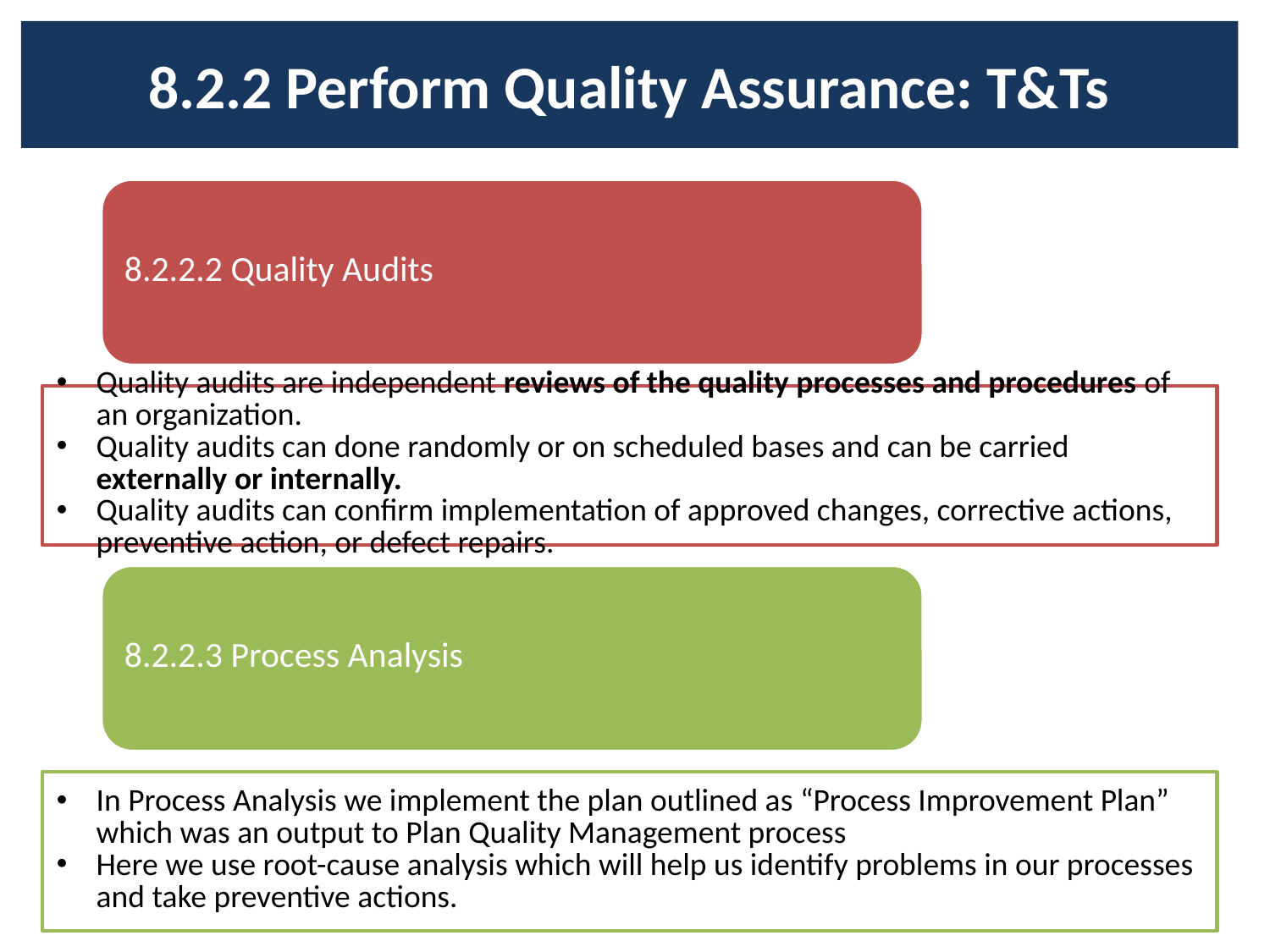

# 8.2.2 Perform Quality Assurance: T&Ts
8.2.2.2 Quality Audits
Quality audits are independent reviews of the quality processes and procedures of an organization.
8.2.2.3 Process Analysis
In Process Analysis we implement the plan outlined as “Process Improvement Plan” which was an output to Plan Quality Management process
Quality audits can done randomly or on scheduled bases and can be carried externally or internally.
Quality audits can confirm implementation of approved changes, corrective actions, preventive action, or defect repairs.
Here we use root-cause analysis which will help us identify problems in our processes and take preventive actions.